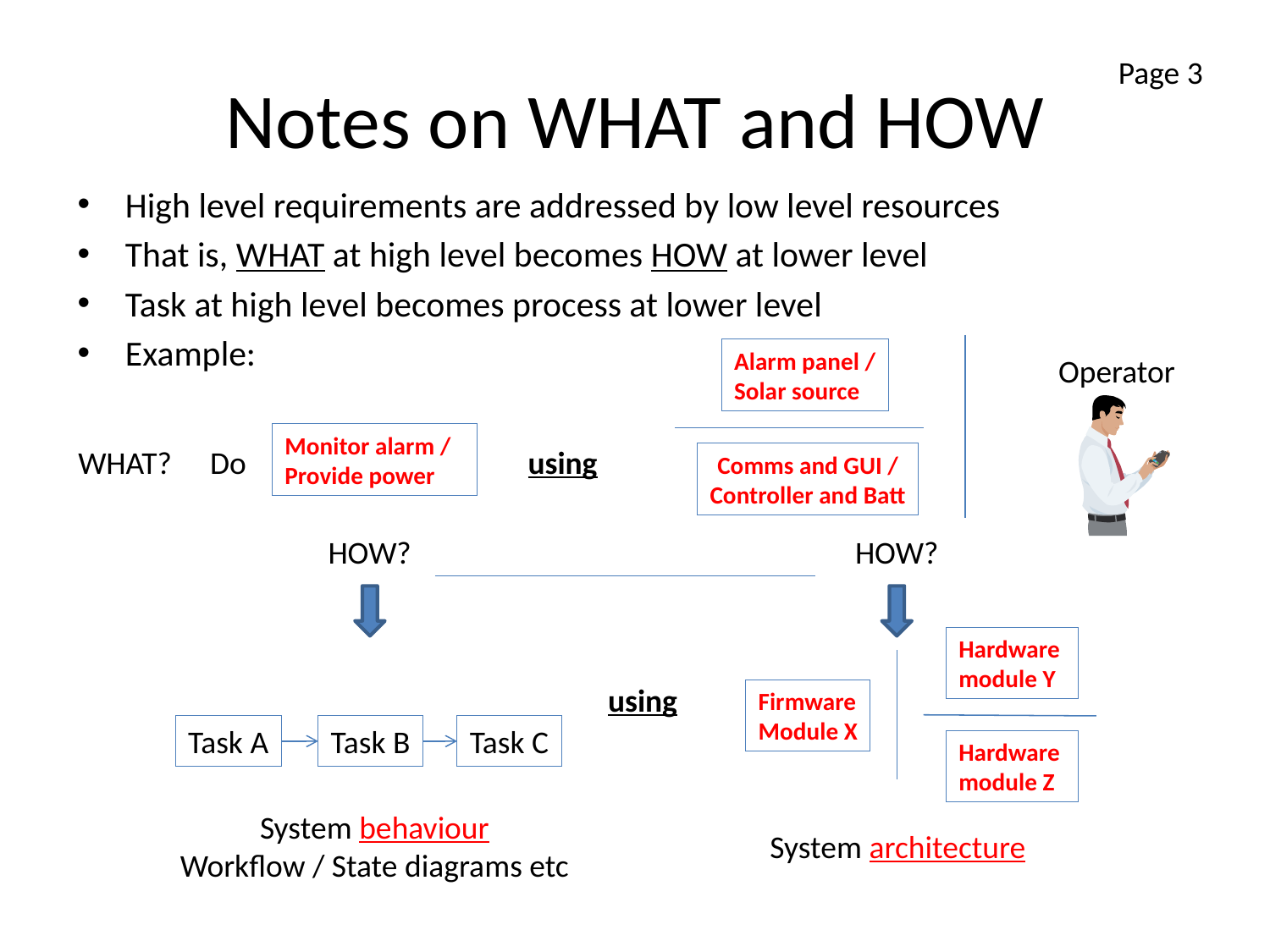

# Notes on WHAT and HOW
Page 3
High level requirements are addressed by low level resources
That is, WHAT at high level becomes HOW at lower level
Task at high level becomes process at lower level
Example:
Alarm panel /
Solar source
Operator

Monitor alarm / Provide power
WHAT?
Do
using
Comms and GUI /
Controller and Batt
HOW?
HOW?

Hardware
module Y
using
Firmware
Module X
Task A
Task B
Task C
Hardware
module Z
System behaviour
Workflow / State diagrams etc
System architecture